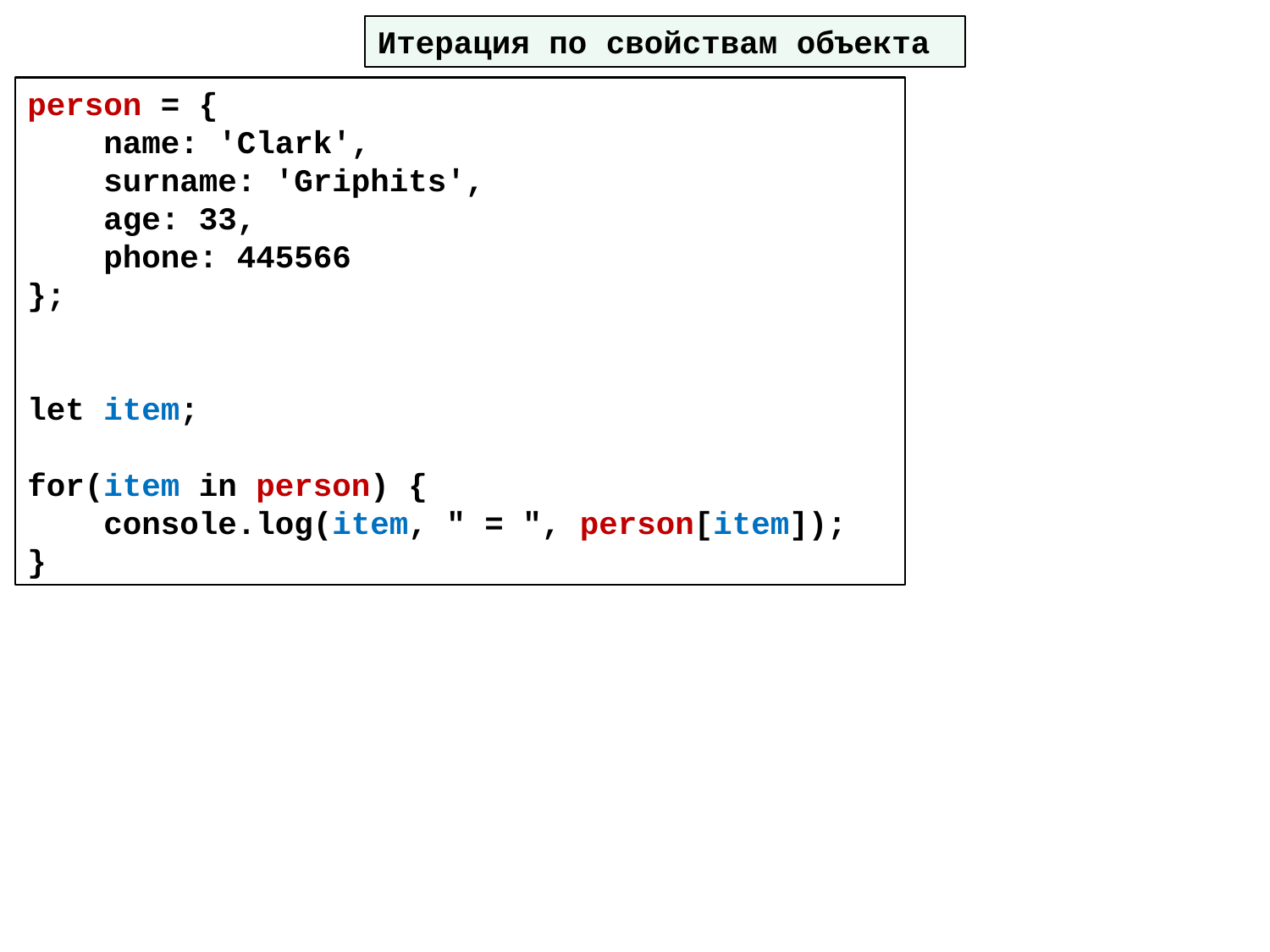

Итерация по свойствам объекта
person = {
    name: 'Clark',
    surname: 'Griphits',
    age: 33,
    phone: 445566
};

let item;

for(item in person) {
    console.log(item, " = ", person[item]);
}